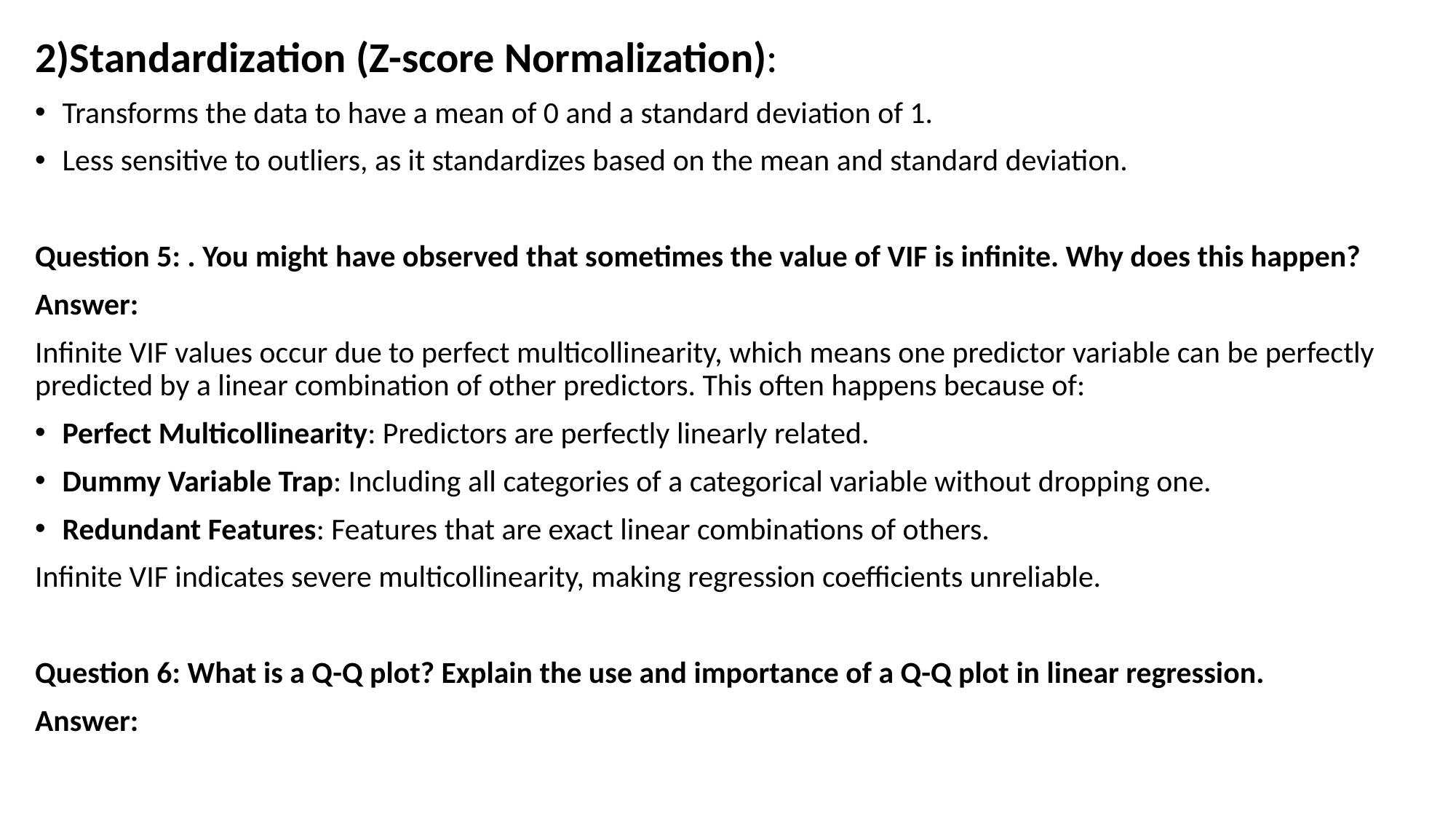

2)Standardization (Z-score Normalization):
Transforms the data to have a mean of 0 and a standard deviation of 1.
Less sensitive to outliers, as it standardizes based on the mean and standard deviation.

Question 5: . You might have observed that sometimes the value of VIF is infinite. Why does this happen?
Answer:
Infinite VIF values occur due to perfect multicollinearity, which means one predictor variable can be perfectly predicted by a linear combination of other predictors. This often happens because of:
Perfect Multicollinearity: Predictors are perfectly linearly related.
Dummy Variable Trap: Including all categories of a categorical variable without dropping one.
Redundant Features: Features that are exact linear combinations of others.
Infinite VIF indicates severe multicollinearity, making regression coefficients unreliable.

Question 6: What is a Q-Q plot? Explain the use and importance of a Q-Q plot in linear regression.
Answer: